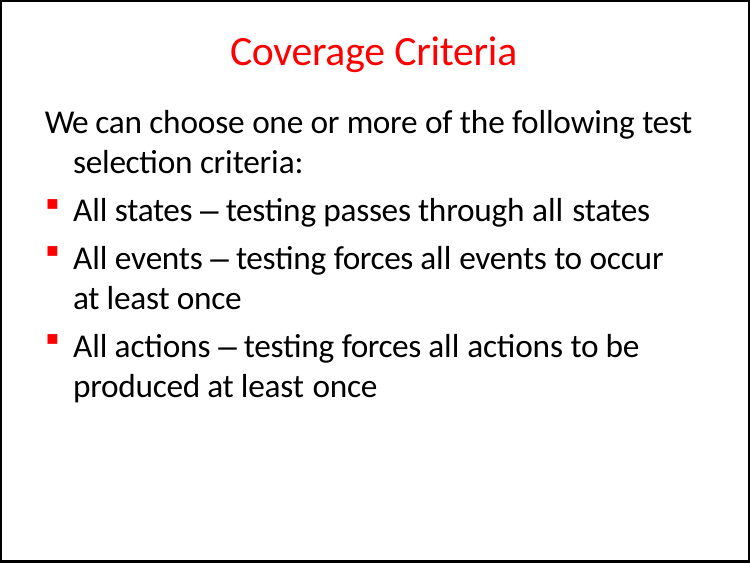

# Coverage Criteria
We can choose one or more of the following test  selection criteria:
All states – testing passes through all states
All events – testing forces all events to occur  at least once
All actions – testing forces all actions to be  produced at least once